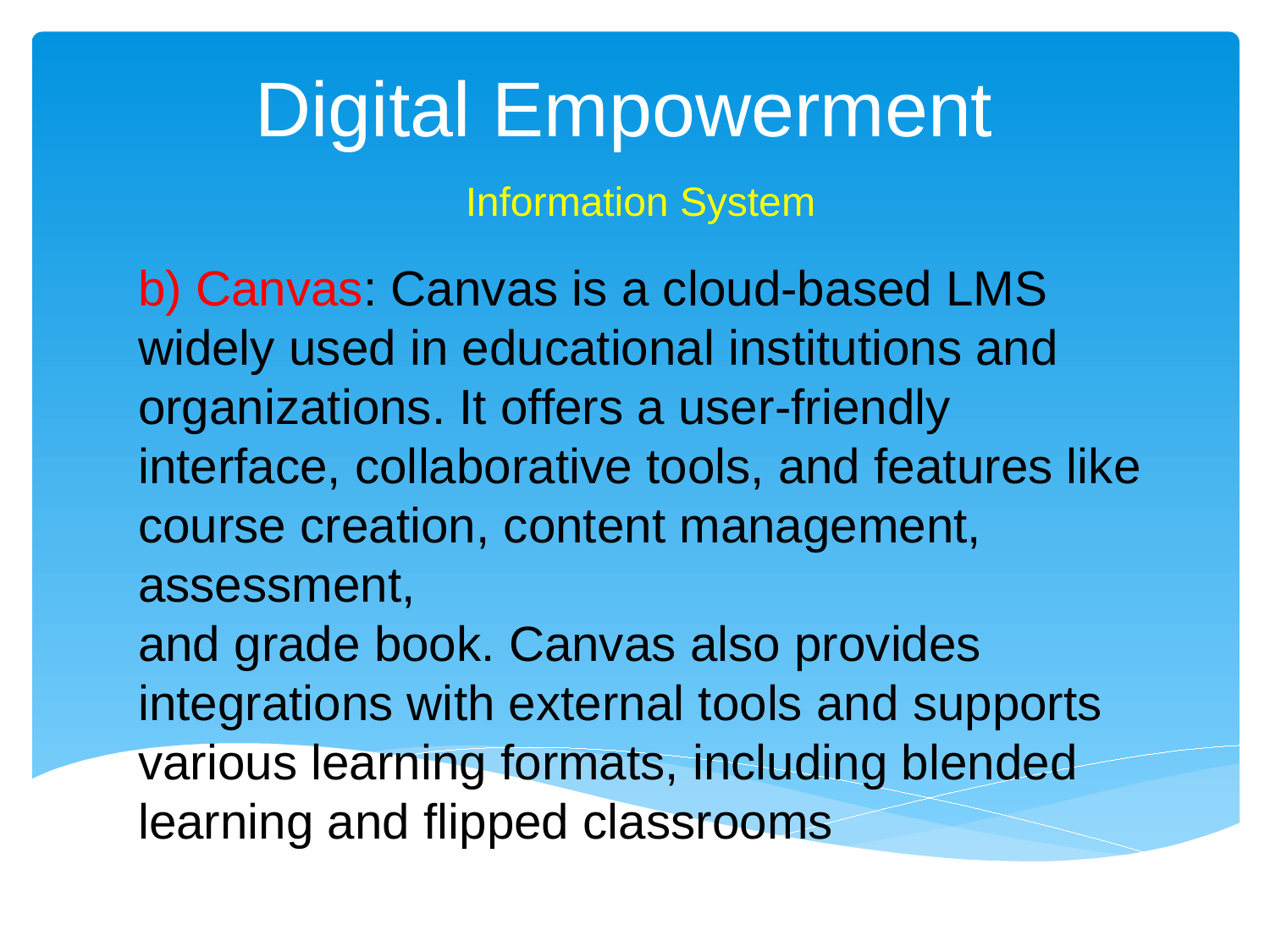

# Digital Empowerment
 Information System

b) Canvas: Canvas is a cloud-based LMS widely used in educational institutions and organizations. It offers a user-friendly interface, collaborative tools, and features like course creation, content management, assessment,
and grade book. Canvas also provides integrations with external tools and supports various learning formats, including blended learning and flipped classrooms